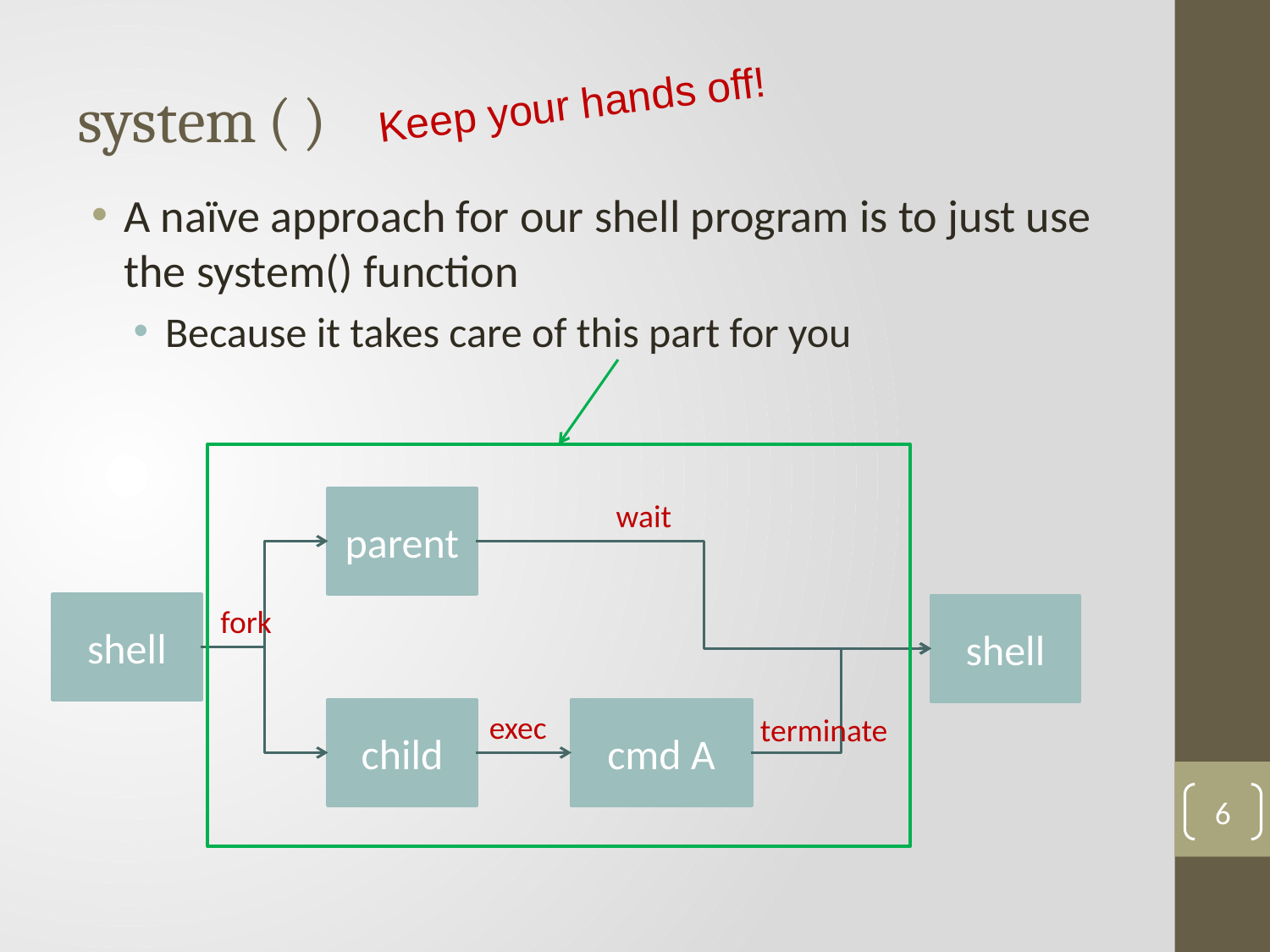

# system ( )
Keep your hands off!
A naïve approach for our shell program is to just use the system() function
Because it takes care of this part for you

parent
wait
shell
fork
shell
child
cmd A
exec
terminate
6